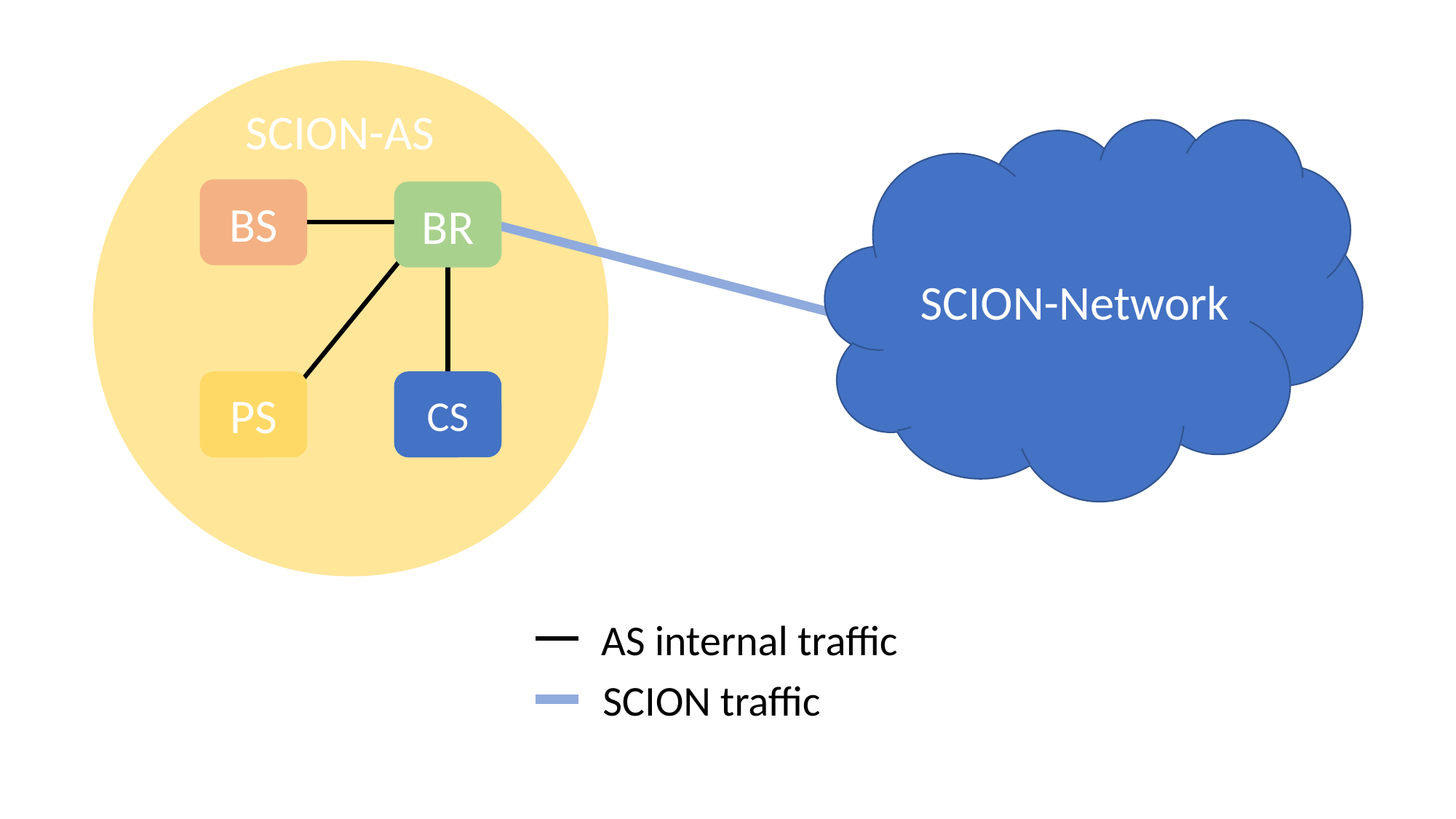

SCION-AS
SCION-Network
BS
BR
PS
CS
AS internal traffic
SCION traffic